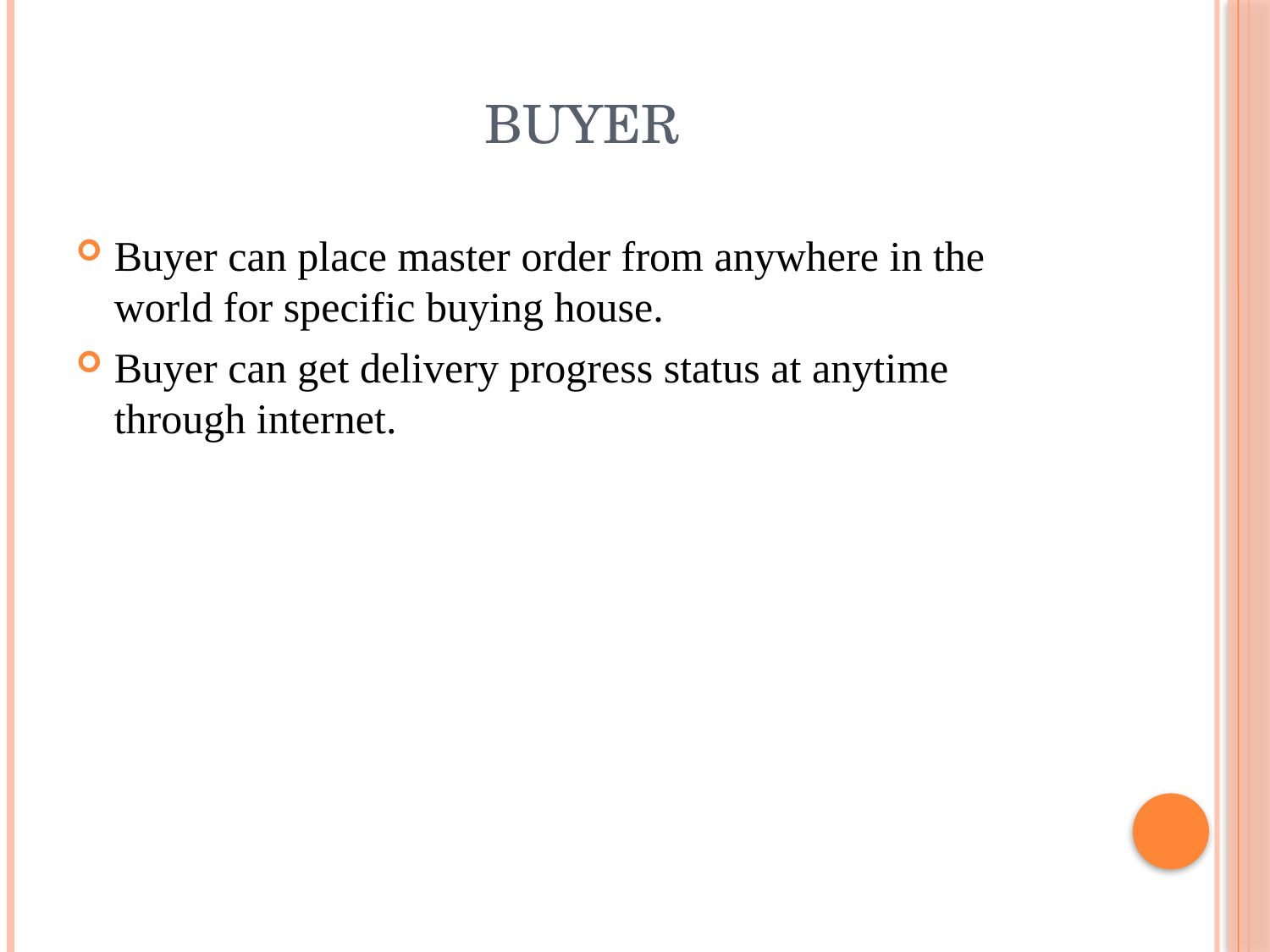

# Buyer
Buyer can place master order from anywhere in the world for specific buying house.
Buyer can get delivery progress status at anytime through internet.